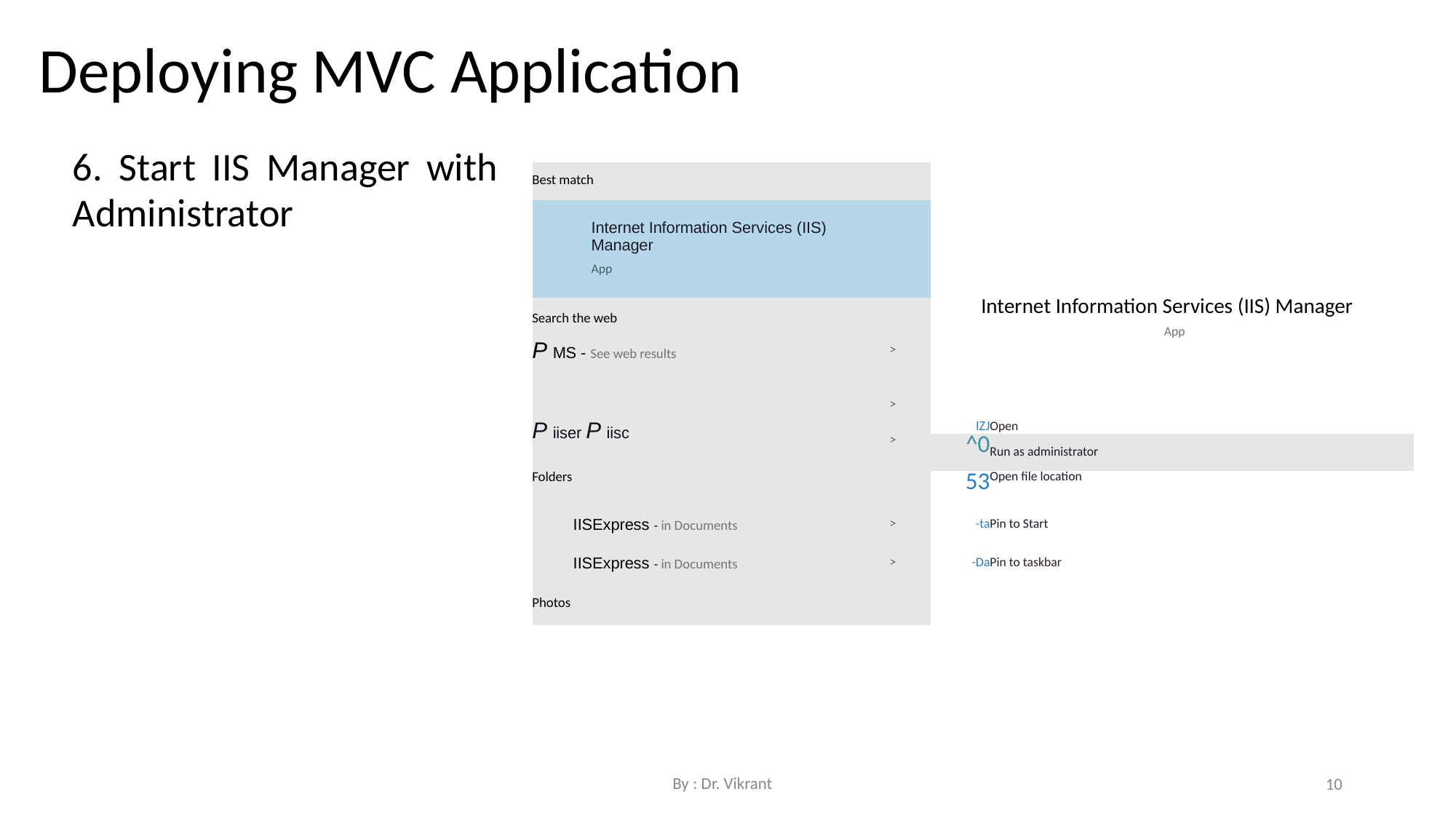

Deploying MVC Application
6. Start IIS Manager with Administrator
| Best match |  |  |  |
| --- | --- | --- | --- |
| Internet Information Services (IIS) |  |  |  |
| Manager App |  |  |  |
| Search the web |  | Internet Information Services (IIS) Manager |  |
| P MS - See web results | > |  | App |
| P iiser P iisc | > | IZj | Open |
|  | > | ^0 | Run as administrator |
| Folders |  | 53 | Open file location |
| IISExpress - in Documents | > | -ta | Pin to Start |
| IISExpress - in Documents | > | -Da | Pin to taskbar |
| Photos |  |  |  |
By : Dr. Vikrant
10